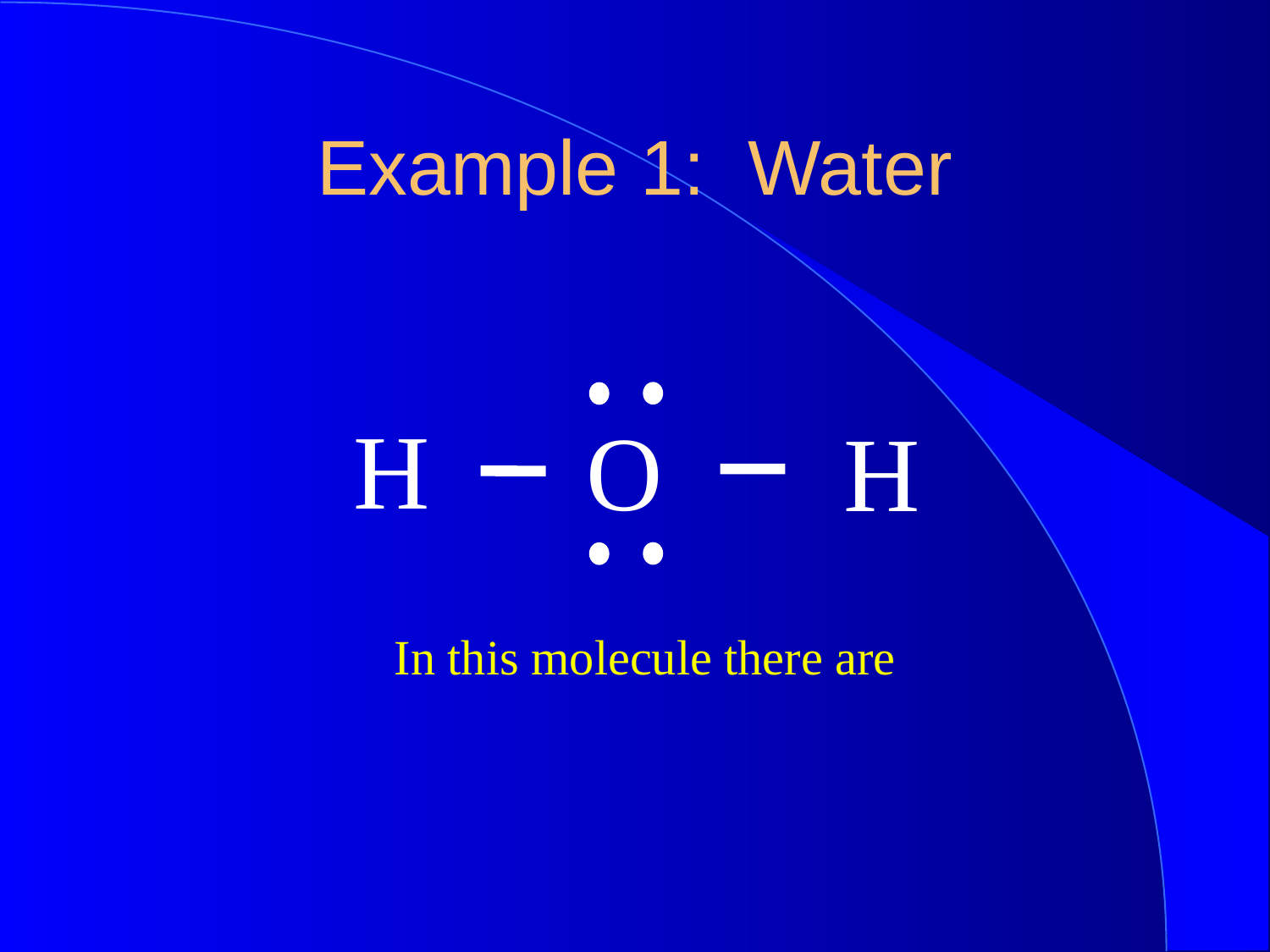

Example 1:  Water

H
O
H

In this molecule there are